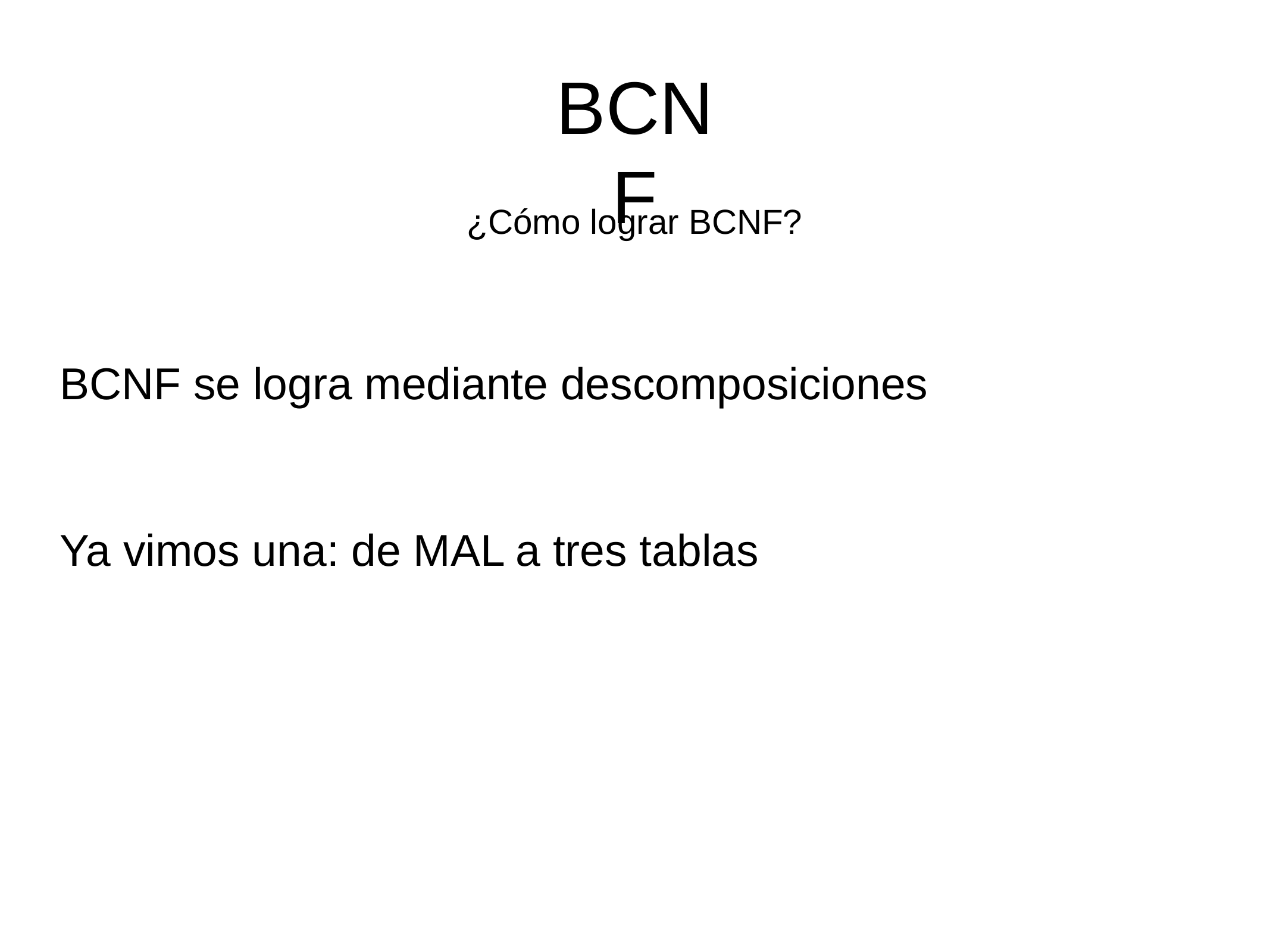

BCNF
¿Cómo lograr BCNF?
BCNF se logra mediante descomposiciones
Ya vimos una: de MAL a tres tablas